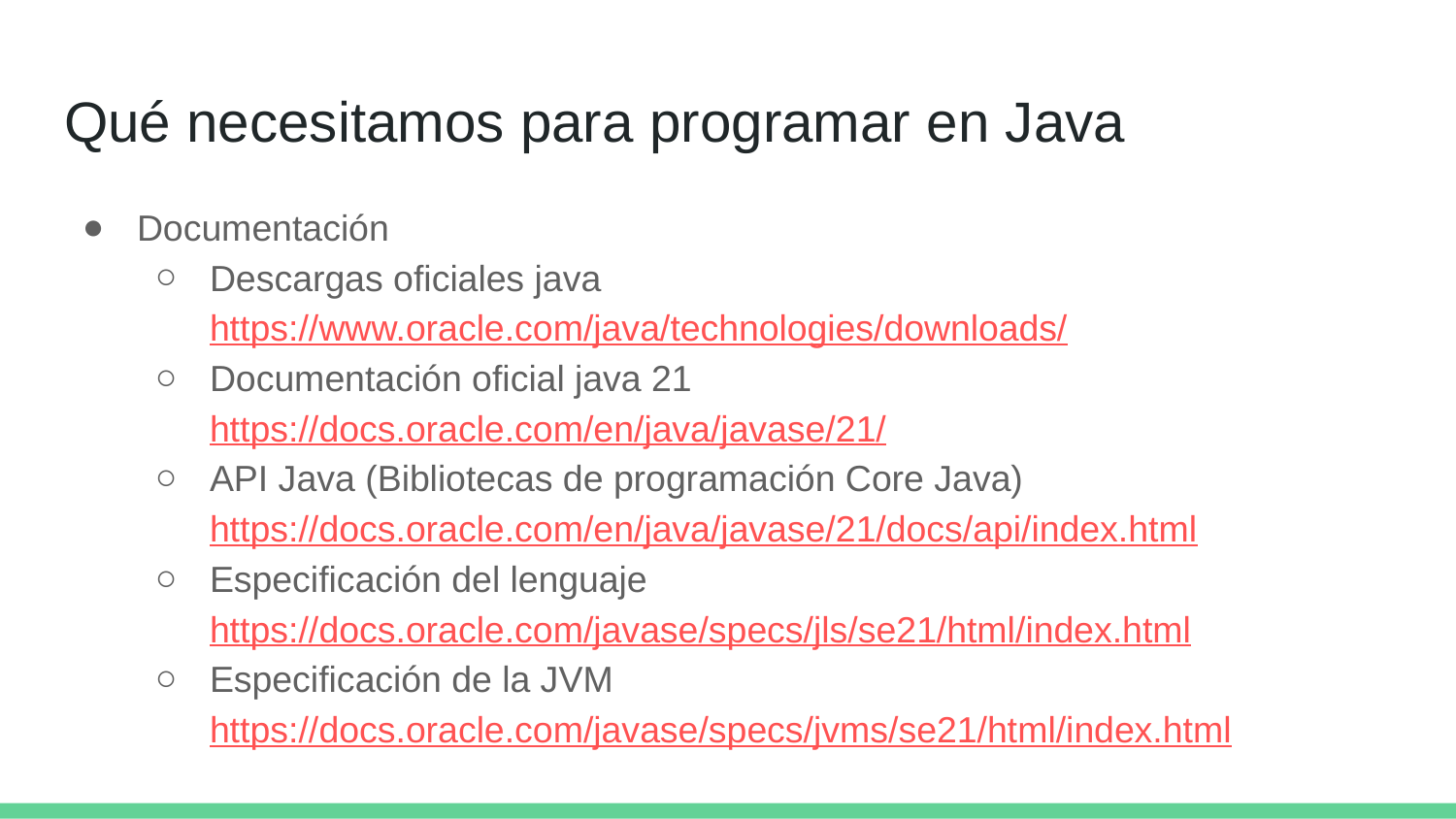

# Qué necesitamos para programar en Java
Documentación
Descargas oficiales java
https://www.oracle.com/java/technologies/downloads/
Documentación oficial java 21
https://docs.oracle.com/en/java/javase/21/
API Java (Bibliotecas de programación Core Java)
https://docs.oracle.com/en/java/javase/21/docs/api/index.html
Especificación del lenguaje
https://docs.oracle.com/javase/specs/jls/se21/html/index.html
Especificación de la JVM
https://docs.oracle.com/javase/specs/jvms/se21/html/index.html